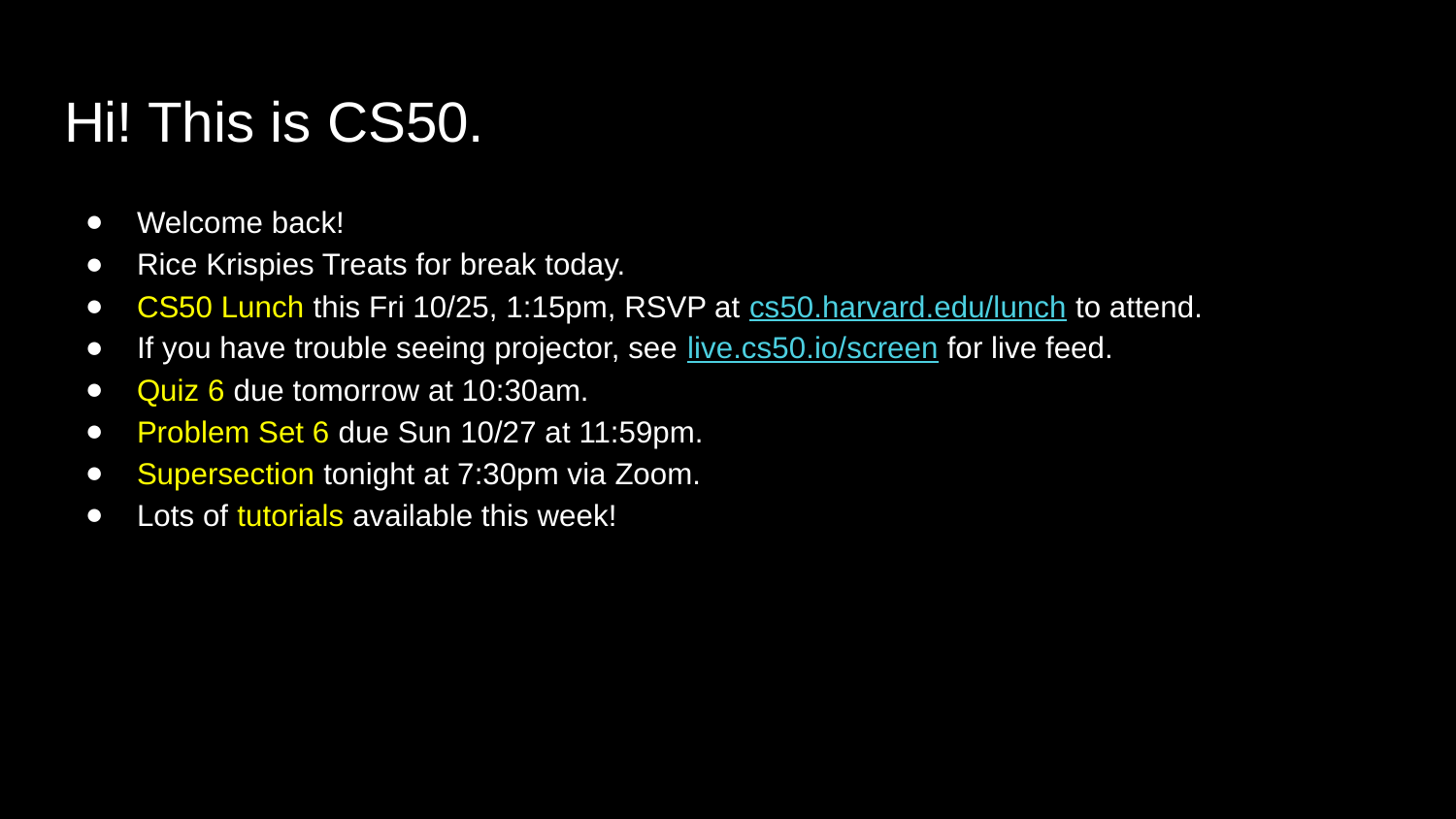

# Hi! This is CS50.
Welcome back!
Rice Krispies Treats for break today.
CS50 Lunch this Fri 10/25, 1:15pm, RSVP at cs50.harvard.edu/lunch to attend.
If you have trouble seeing projector, see live.cs50.io/screen for live feed.
Quiz 6 due tomorrow at 10:30am.
Problem Set 6 due Sun 10/27 at 11:59pm.
Supersection tonight at 7:30pm via Zoom.
Lots of tutorials available this week!